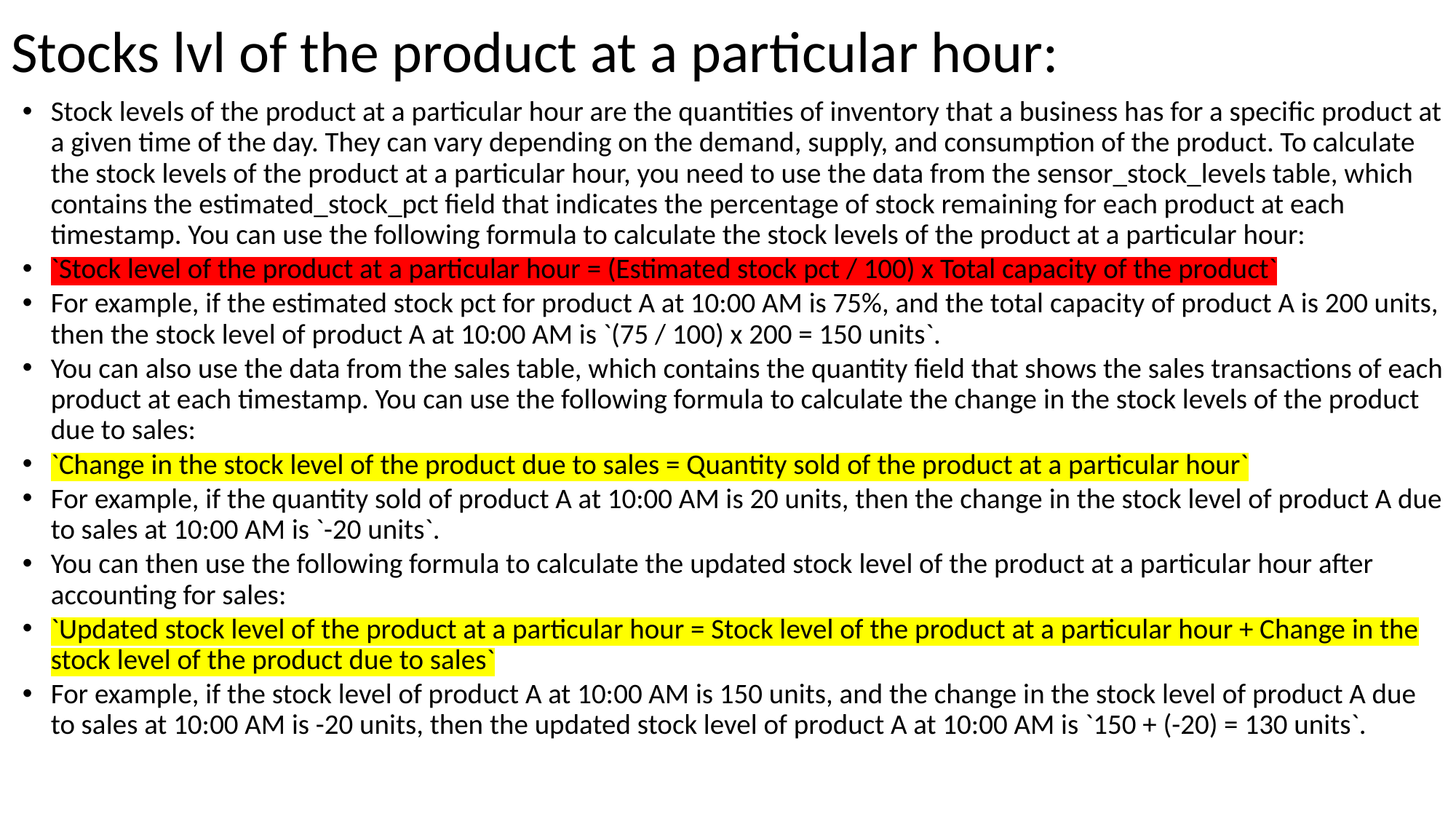

# Stocks lvl of the product at a particular hour:
Stock levels of the product at a particular hour are the quantities of inventory that a business has for a specific product at a given time of the day. They can vary depending on the demand, supply, and consumption of the product. To calculate the stock levels of the product at a particular hour, you need to use the data from the sensor_stock_levels table, which contains the estimated_stock_pct field that indicates the percentage of stock remaining for each product at each timestamp. You can use the following formula to calculate the stock levels of the product at a particular hour:
`Stock level of the product at a particular hour = (Estimated stock pct / 100) x Total capacity of the product`
For example, if the estimated stock pct for product A at 10:00 AM is 75%, and the total capacity of product A is 200 units, then the stock level of product A at 10:00 AM is `(75 / 100) x 200 = 150 units`.
You can also use the data from the sales table, which contains the quantity field that shows the sales transactions of each product at each timestamp. You can use the following formula to calculate the change in the stock levels of the product due to sales:
`Change in the stock level of the product due to sales = Quantity sold of the product at a particular hour`
For example, if the quantity sold of product A at 10:00 AM is 20 units, then the change in the stock level of product A due to sales at 10:00 AM is `-20 units`.
You can then use the following formula to calculate the updated stock level of the product at a particular hour after accounting for sales:
`Updated stock level of the product at a particular hour = Stock level of the product at a particular hour + Change in the stock level of the product due to sales`
For example, if the stock level of product A at 10:00 AM is 150 units, and the change in the stock level of product A due to sales at 10:00 AM is -20 units, then the updated stock level of product A at 10:00 AM is `150 + (-20) = 130 units`.